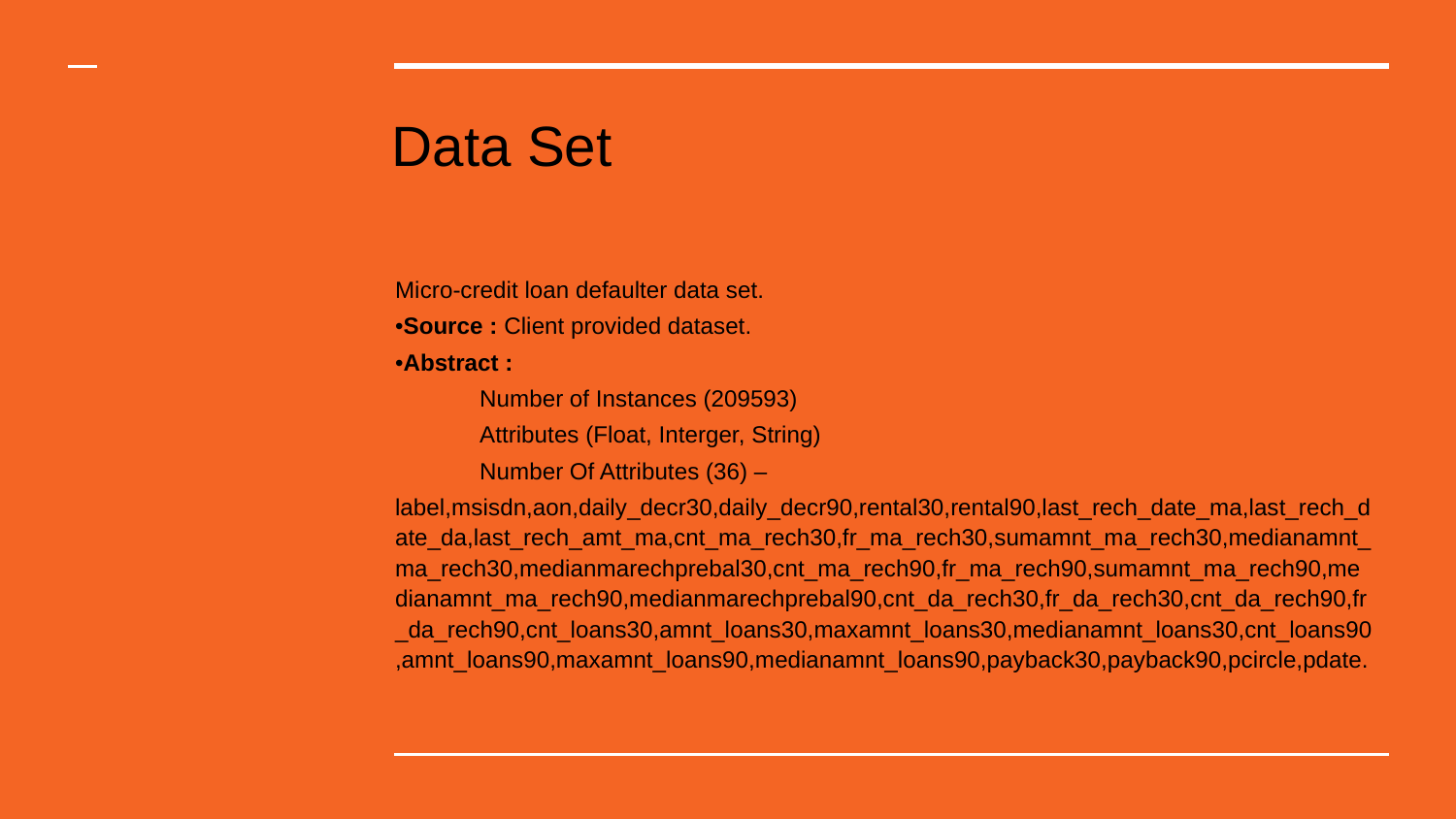

# Data Set
Micro-credit loan defaulter data set.
•Source : Client provided dataset.
•Abstract :
        	Number of Instances (209593)
        	Attributes (Float, Interger, String)
        	Number Of Attributes (36) –
label,msisdn,aon,daily_decr30,daily_decr90,rental30,rental90,last_rech_date_ma,last_rech_date_da,last_rech_amt_ma,cnt_ma_rech30,fr_ma_rech30,sumamnt_ma_rech30,medianamnt_ma_rech30,medianmarechprebal30,cnt_ma_rech90,fr_ma_rech90,sumamnt_ma_rech90,medianamnt_ma_rech90,medianmarechprebal90,cnt_da_rech30,fr_da_rech30,cnt_da_rech90,fr_da_rech90,cnt_loans30,amnt_loans30,maxamnt_loans30,medianamnt_loans30,cnt_loans90,amnt_loans90,maxamnt_loans90,medianamnt_loans90,payback30,payback90,pcircle,pdate.